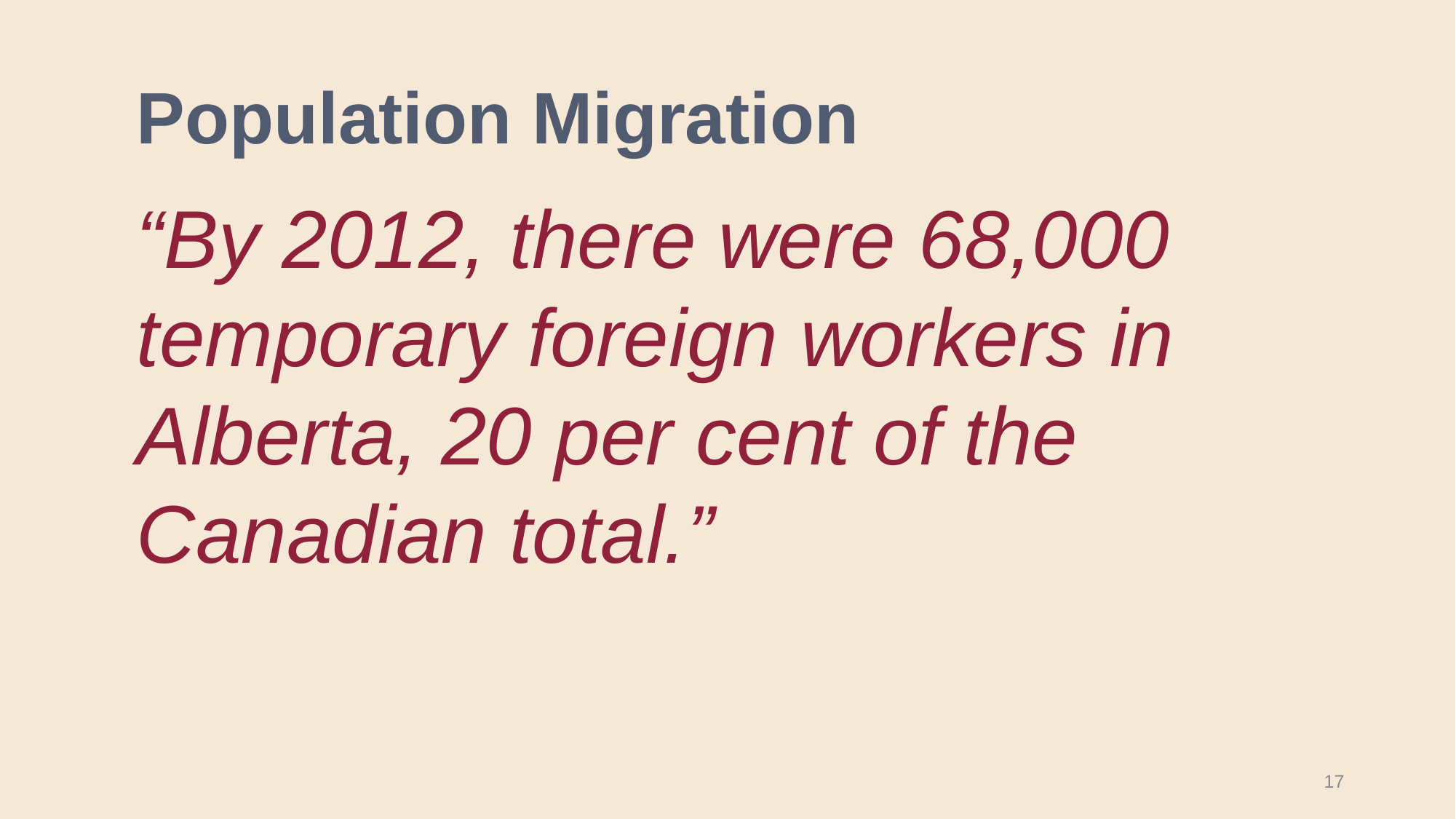

Population Migration
“By 2012, there were 68,000 temporary foreign workers in Alberta, 20 per cent of the Canadian total.”
17